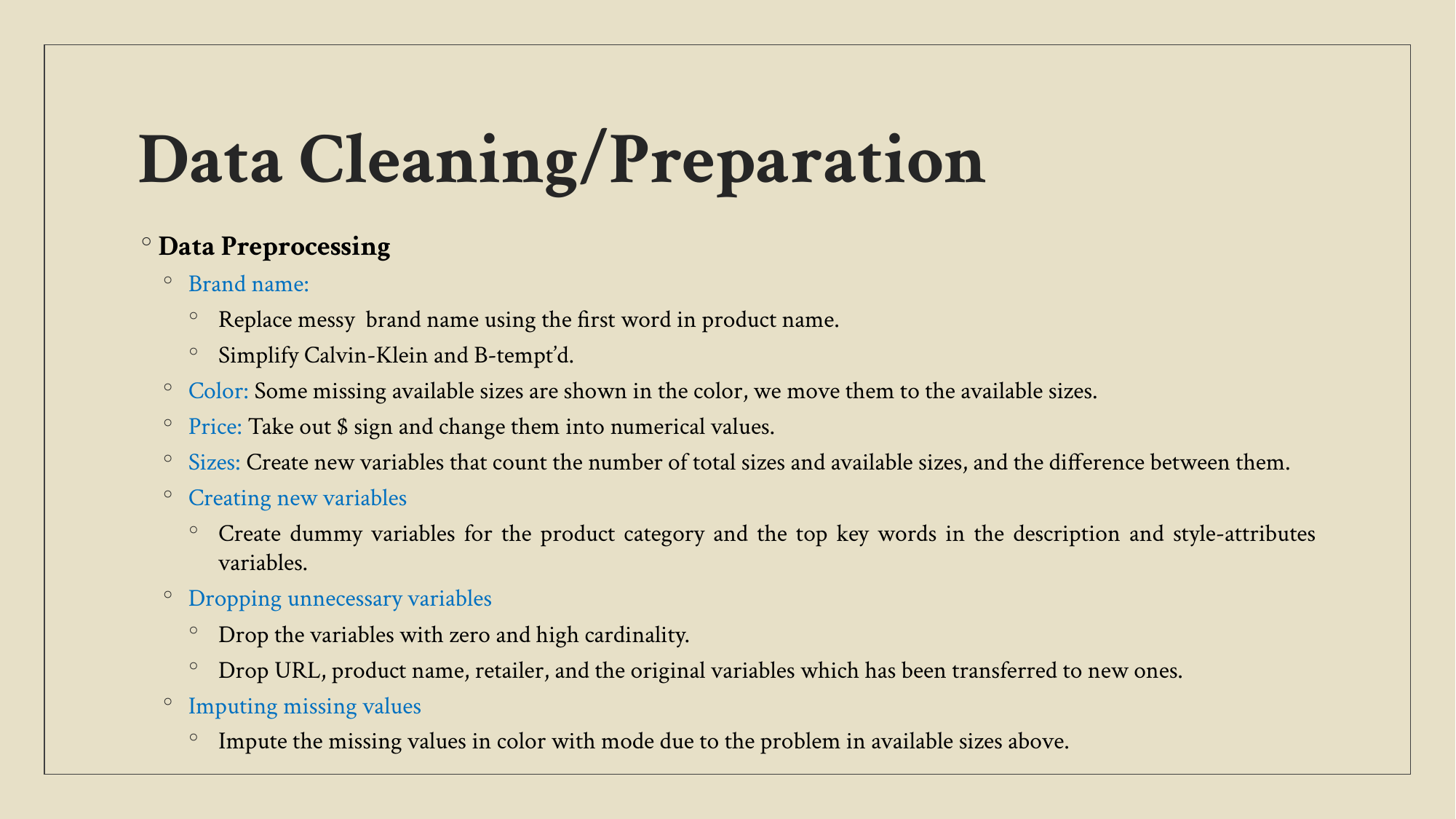

# Data Cleaning/Preparation
Data Preprocessing
Brand name:
Replace messy  brand name using the first word in product name.
Simplify Calvin-Klein and B-tempt’d.
Color: Some missing available sizes are shown in the color, we move them to the available sizes.
Price: Take out $ sign and change them into numerical values.
Sizes: Create new variables that count the number of total sizes and available sizes, and the difference between them.
Creating new variables
Create dummy variables for the product category and the top key words in the description and style-attributes variables.
Dropping unnecessary variables
Drop the variables with zero and high cardinality.
Drop URL, product name, retailer, and the original variables which has been transferred to new ones.
Imputing missing values
Impute the missing values in color with mode due to the problem in available sizes above.